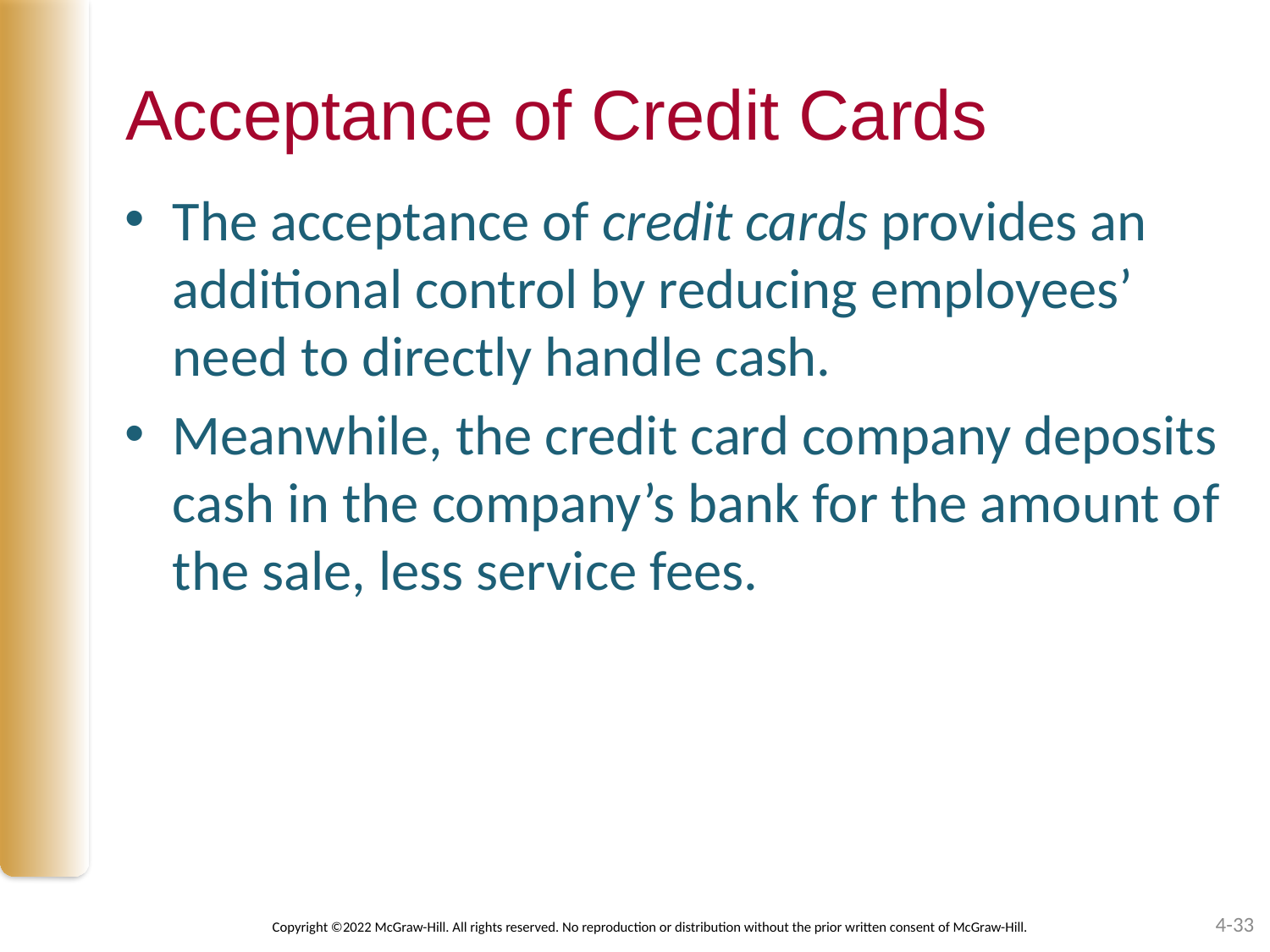

# Acceptance of Credit Cards
The acceptance of credit cards provides an additional control by reducing employees’ need to directly handle cash.
Meanwhile, the credit card company deposits cash in the company’s bank for the amount of the sale, less service fees.
4-33
Copyright ©2022 McGraw-Hill. All rights reserved. No reproduction or distribution without the prior written consent of McGraw-Hill.